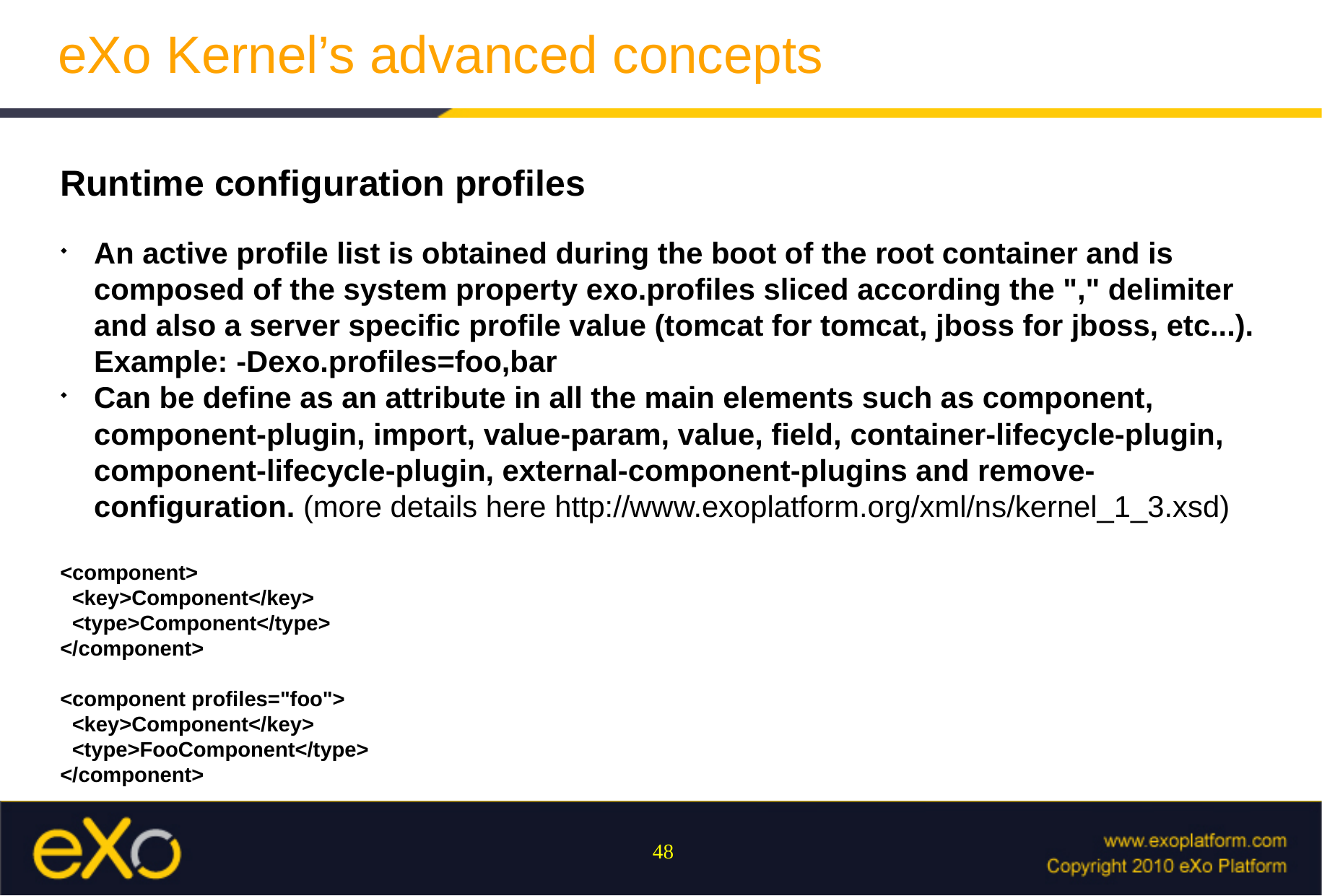

eXo Kernel’s advanced concepts
Runtime configuration profiles

An active profile list is obtained during the boot of the root container and is composed of the system property exo.profiles sliced according the "," delimiter and also a server specific profile value (tomcat for tomcat, jboss for jboss, etc...). Example: -Dexo.profiles=foo,bar
Can be define as an attribute in all the main elements such as component, component-plugin, import, value-param, value, field, container-lifecycle-plugin, component-lifecycle-plugin, external-component-plugins and remove-configuration. (more details here http://www.exoplatform.org/xml/ns/kernel_1_3.xsd)

<component>
  <key>Component</key>
  <type>Component</type>
</component>

<component profiles="foo">
  <key>Component</key>
  <type>FooComponent</type>
</component>